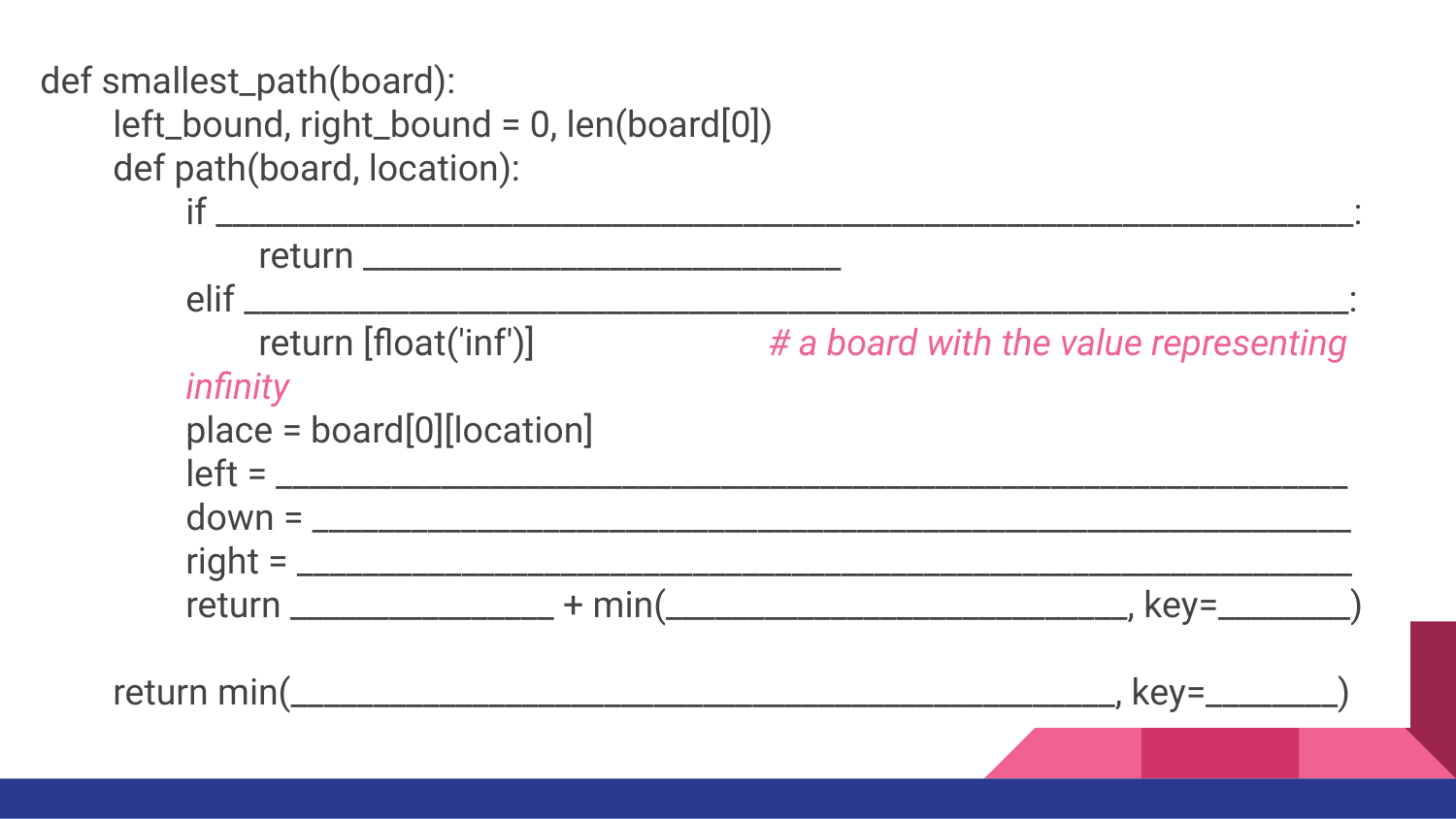

def smallest_path(board):
left_bound, right_bound = 0, len(board[0])
def path(board, location):
if _____________________________________________________________________:
return _____________________________
elif ___________________________________________________________________:
return [float('inf')] 		# a board with the value representing infinity
place = board[0][location]
left = _________________________________________________________________ down = _______________________________________________________________
right = ________________________________________________________________
return ________________ + min(____________________________, key=________)

return min(__________________________________________________, key=________)